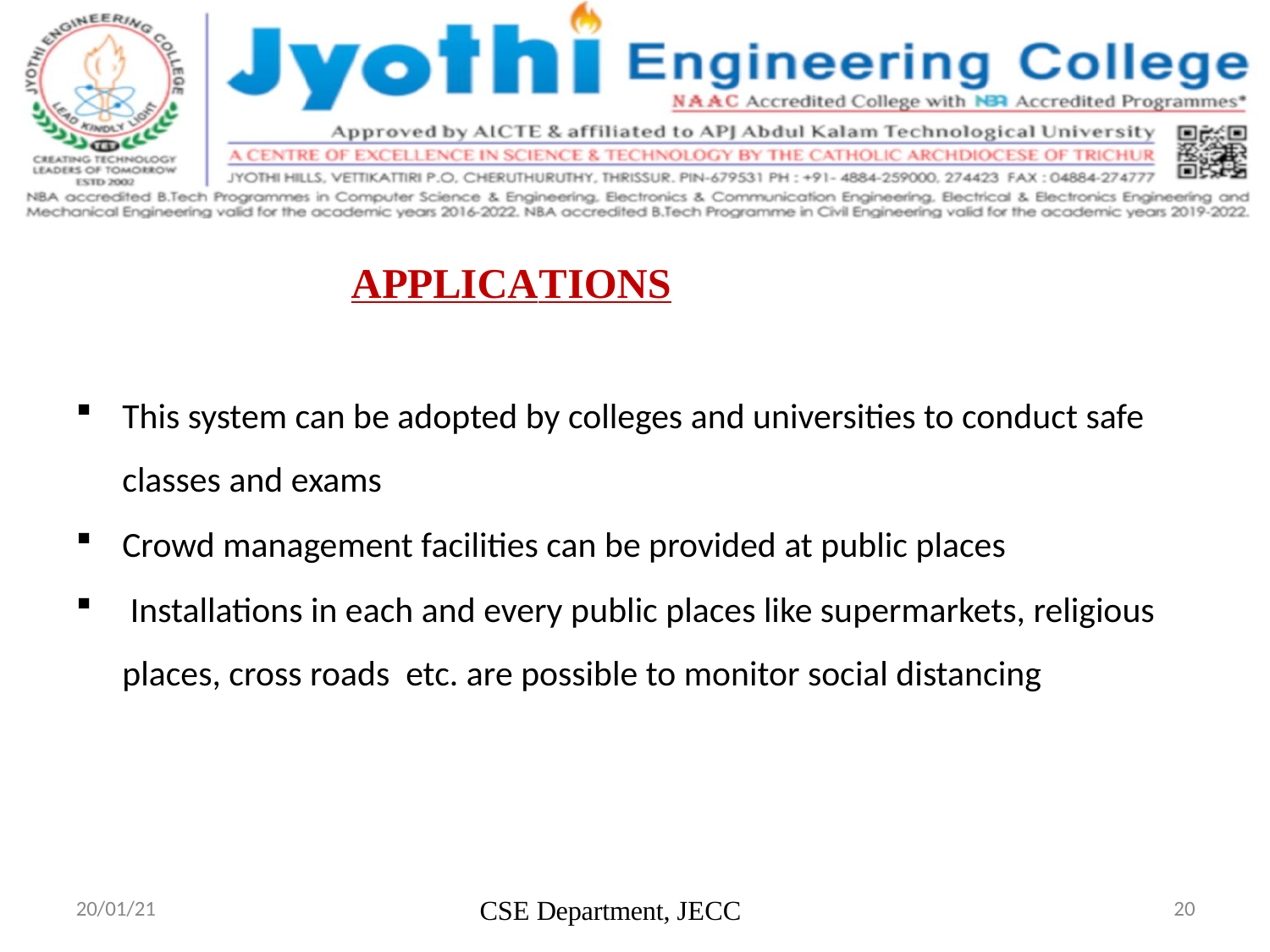

# APPLICATIONS
This system can be adopted by colleges and universities to conduct safe classes and exams
Crowd management facilities can be provided at public places
 Installations in each and every public places like supermarkets, religious places, cross roads  etc. are possible to monitor social distancing
CSE Department, JECC
20/01/21
20